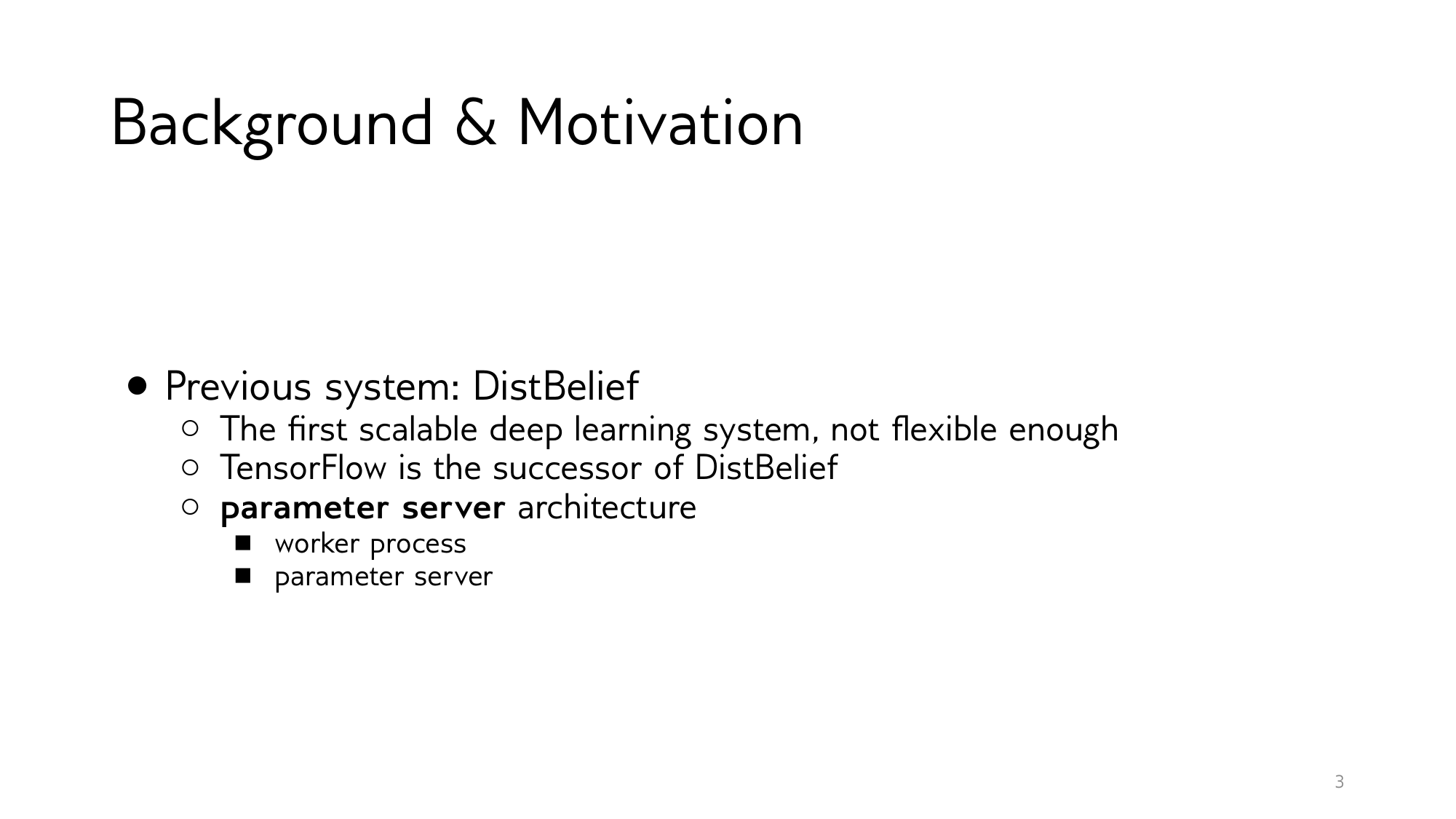

# Background & Motivation
Previous system: DistBelief
The first scalable deep learning system, not flexible enough
TensorFlow is the successor of DistBelief
parameter server architecture
worker process
parameter server
3